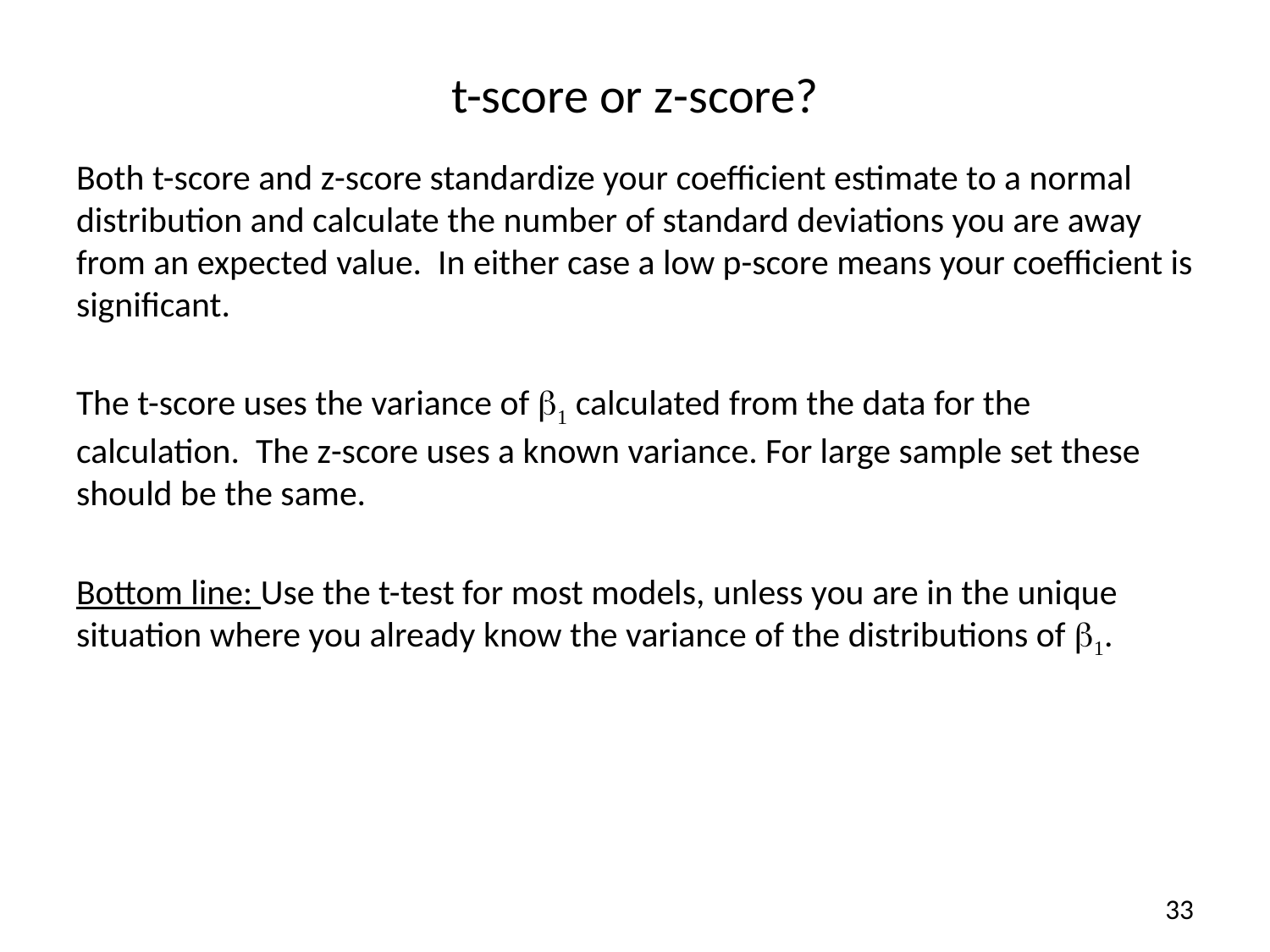

# t-score or z-score?
Both t-score and z-score standardize your coefficient estimate to a normal distribution and calculate the number of standard deviations you are away from an expected value.  In either case a low p-score means your coefficient is significant.

The t-score uses the variance of β1 calculated from the data for the calculation.  The z-score uses a known variance. For large sample set these should be the same.

Bottom line: Use the t-test for most models, unless you are in the unique situation where you already know the variance of the distributions of β1.

33